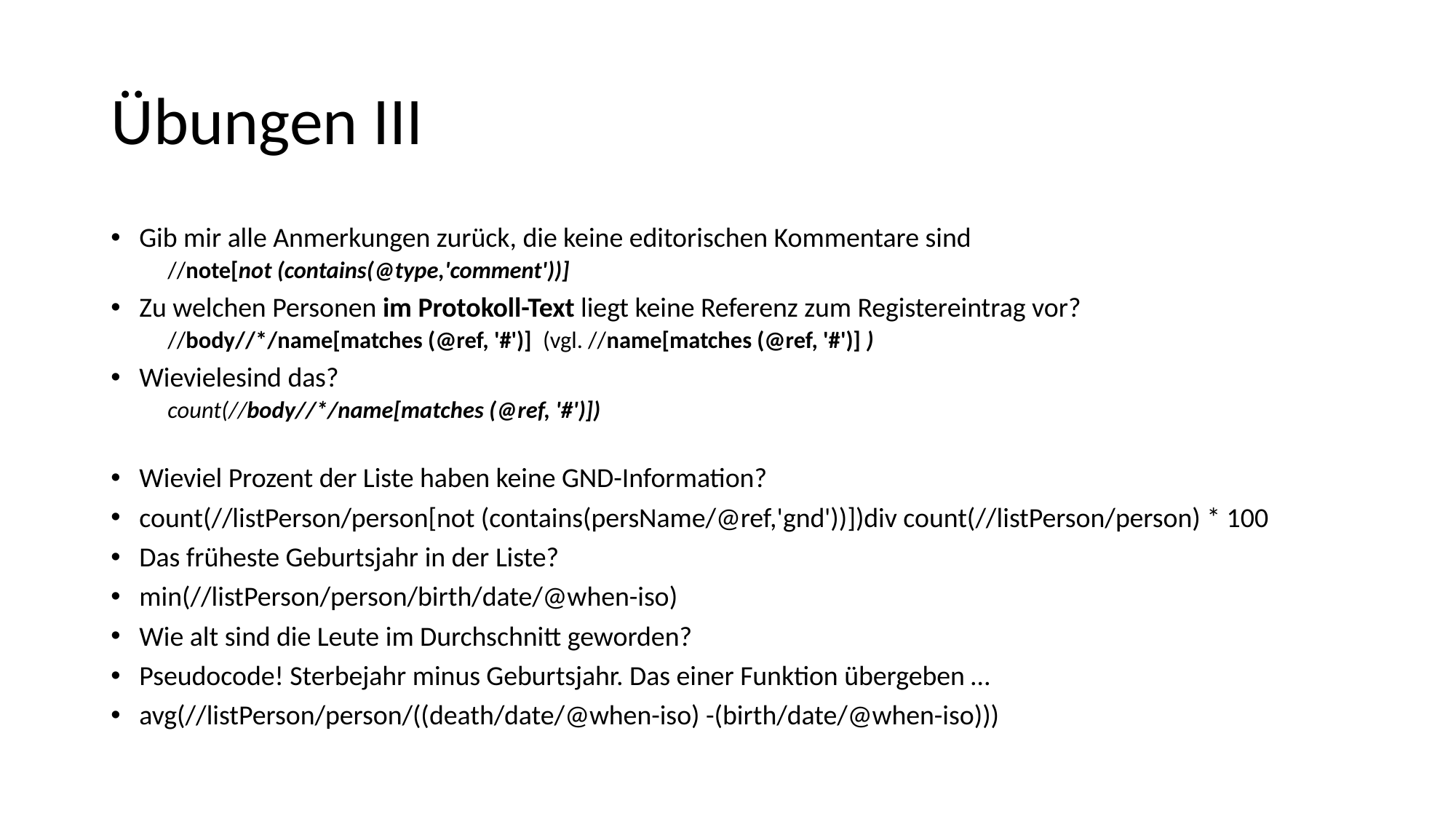

# Übungen III
Gib mir alle Anmerkungen zurück, die keine editorischen Kommentare sind
//note[not (contains(@type,'comment'))]
Zu welchen Personen im Protokoll-Text liegt keine Referenz zum Registereintrag vor?
//body//*/name[matches (@ref, '#')]  (vgl. //name[matches (@ref, '#')] )
Wievielesind das?
count(//body//*/name[matches (@ref, '#')])

Wieviel Prozent der Liste haben keine GND-Information?
count(//listPerson/person[not (contains(persName/@ref,'gnd'))])div count(//listPerson/person) * 100
Das früheste Geburtsjahr in der Liste?
min(//listPerson/person/birth/date/@when-iso)
Wie alt sind die Leute im Durchschnitt geworden?
Pseudocode! Sterbejahr minus Geburtsjahr. Das einer Funktion übergeben …
avg(//listPerson/person/((death/date/@when-iso) -(birth/date/@when-iso)))